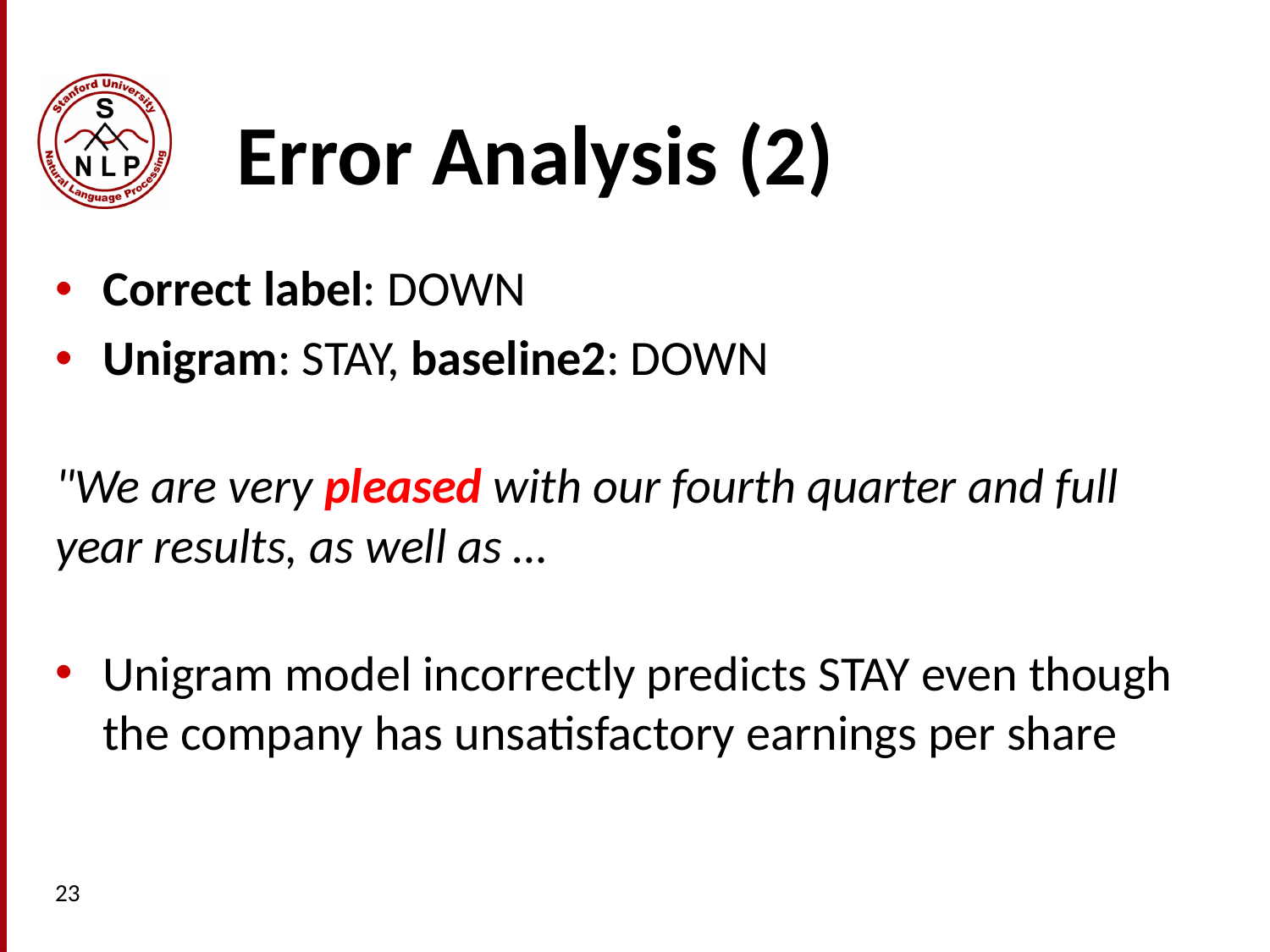

# Error Analysis (2)
Correct label: DOWN
Unigram: STAY, baseline2: DOWN

"We are very pleased with our fourth quarter and full year results, as well as …

Unigram model incorrectly predicts STAY even though the company has unsatisfactory earnings per share

23